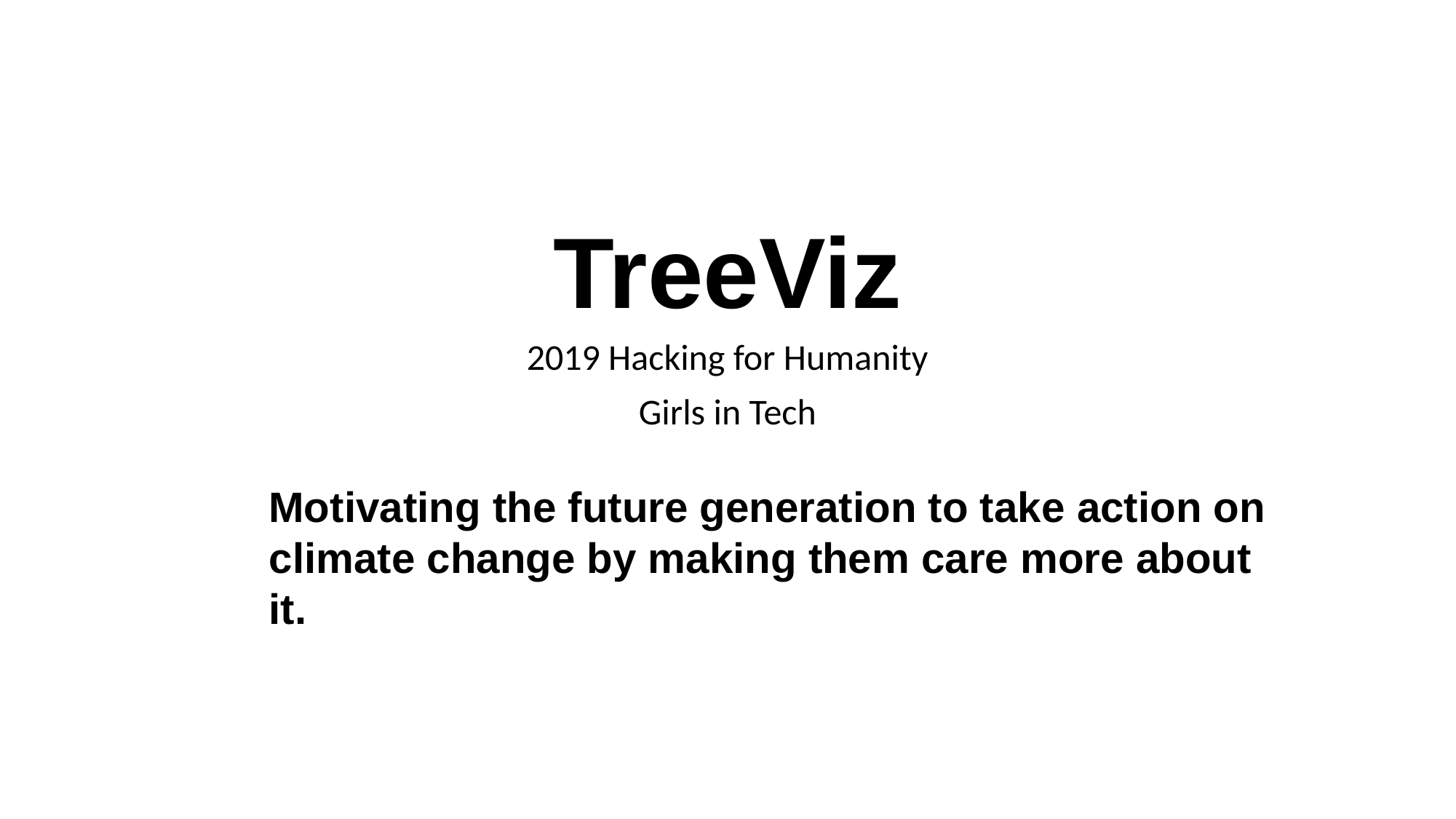

# TreeViz
2019 Hacking for Humanity
Girls in Tech

Motivating the future generation to take action on climate change by making them care more about it.